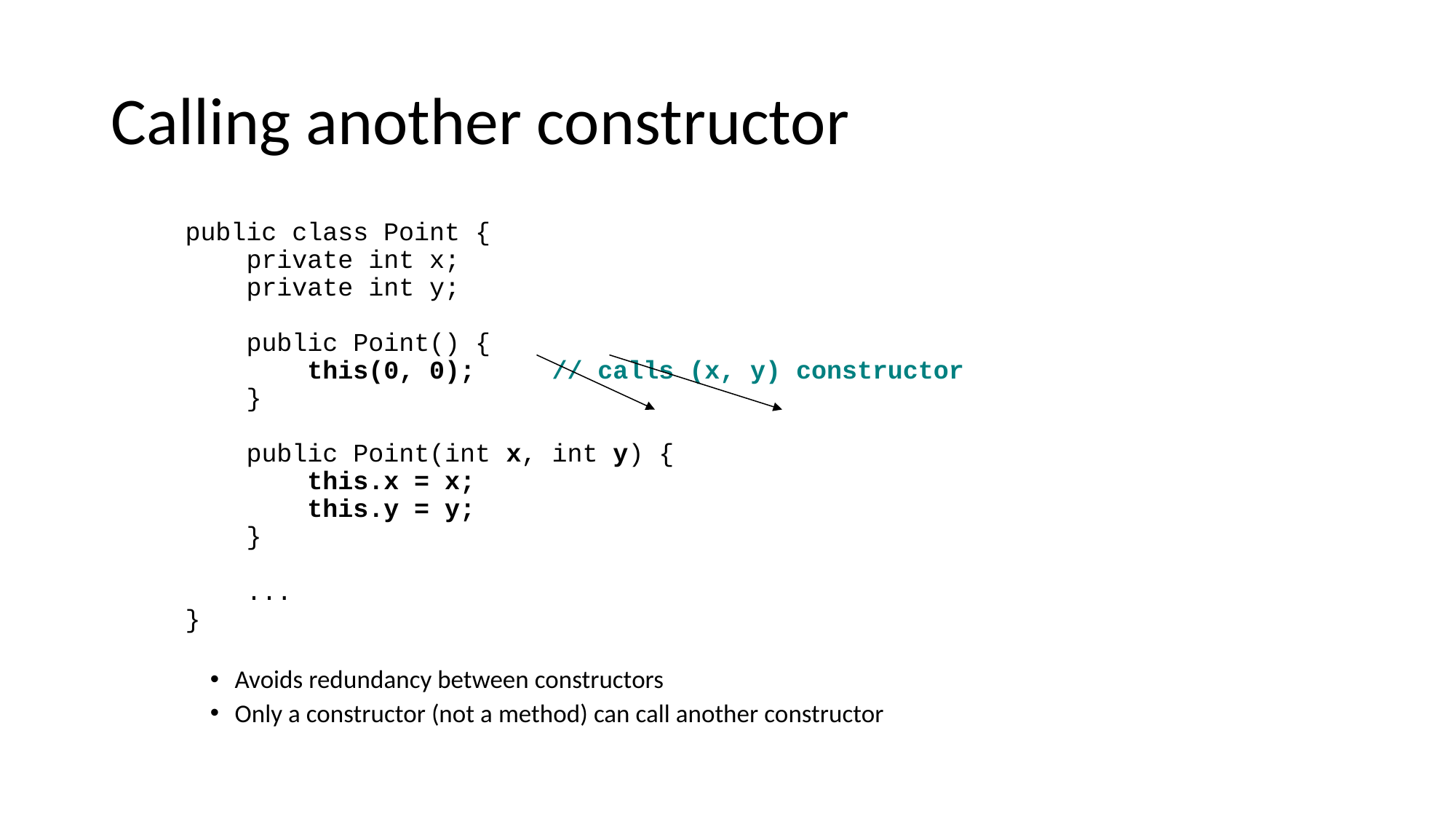

# Calling another constructor
	public class Point {
	    private int x;
	    private int y;

	    public Point() {
	        this(0, 0);     // calls (x, y) constructor
	    }

	    public Point(int x, int y) {
	        this.x = x;
	        this.y = y;
	    }

	    ...
	}

Avoids redundancy between constructors
Only a constructor (not a method) can call another constructor